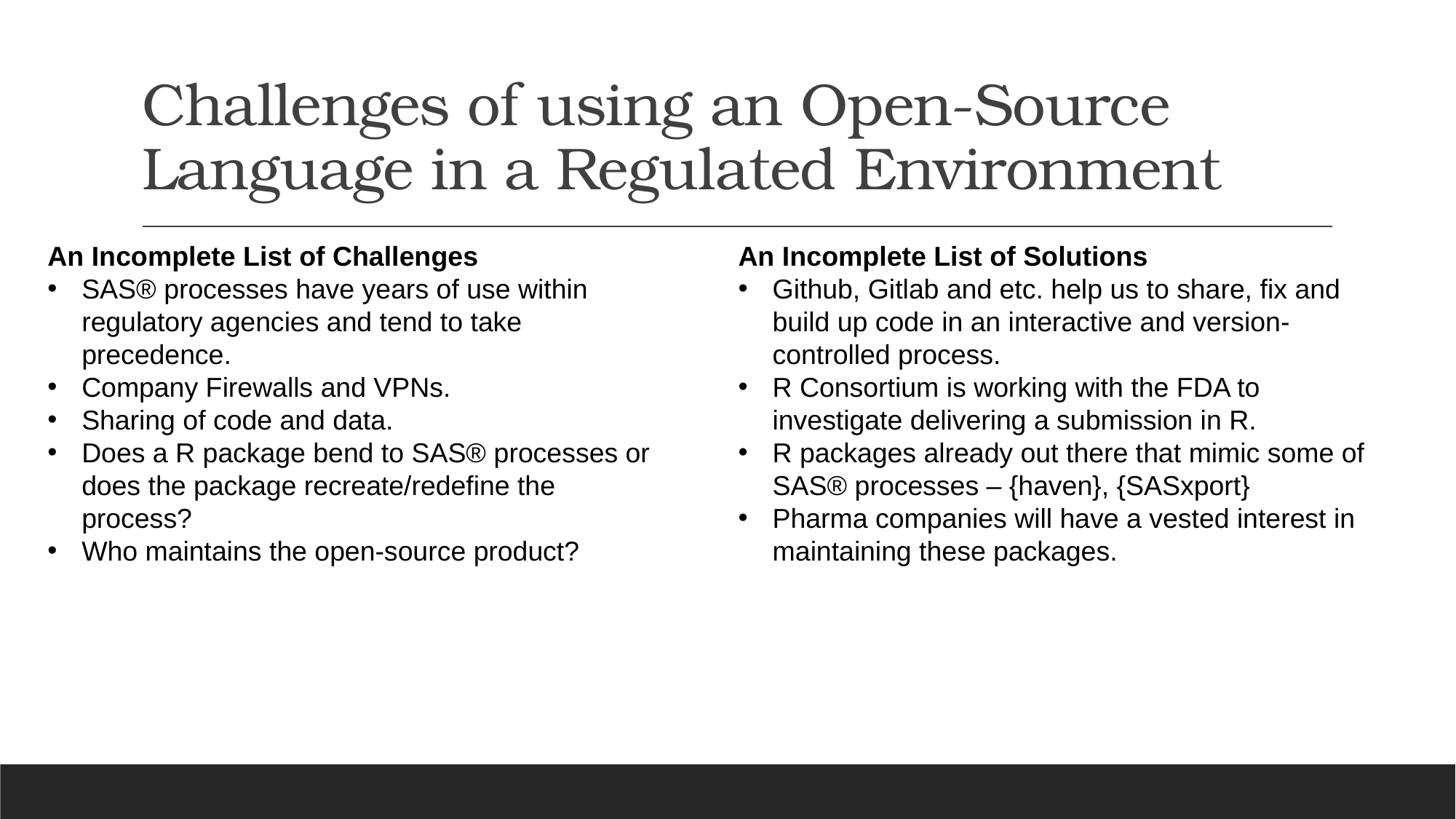

# Challenges of using an Open-Source Language in a Regulated Environment
An Incomplete List of Challenges
SAS® processes have years of use within regulatory agencies and tend to take precedence.
Company Firewalls and VPNs.
Sharing of code and data.
Does a R package bend to SAS® processes or does the package recreate/redefine the process?
Who maintains the open-source product?

An Incomplete List of Solutions
Github, Gitlab and etc. help us to share, fix and build up code in an interactive and version-controlled process.
R Consortium is working with the FDA to investigate delivering a submission in R.
R packages already out there that mimic some of SAS® processes – {haven}, {SASxport}
Pharma companies will have a vested interest in maintaining these packages.